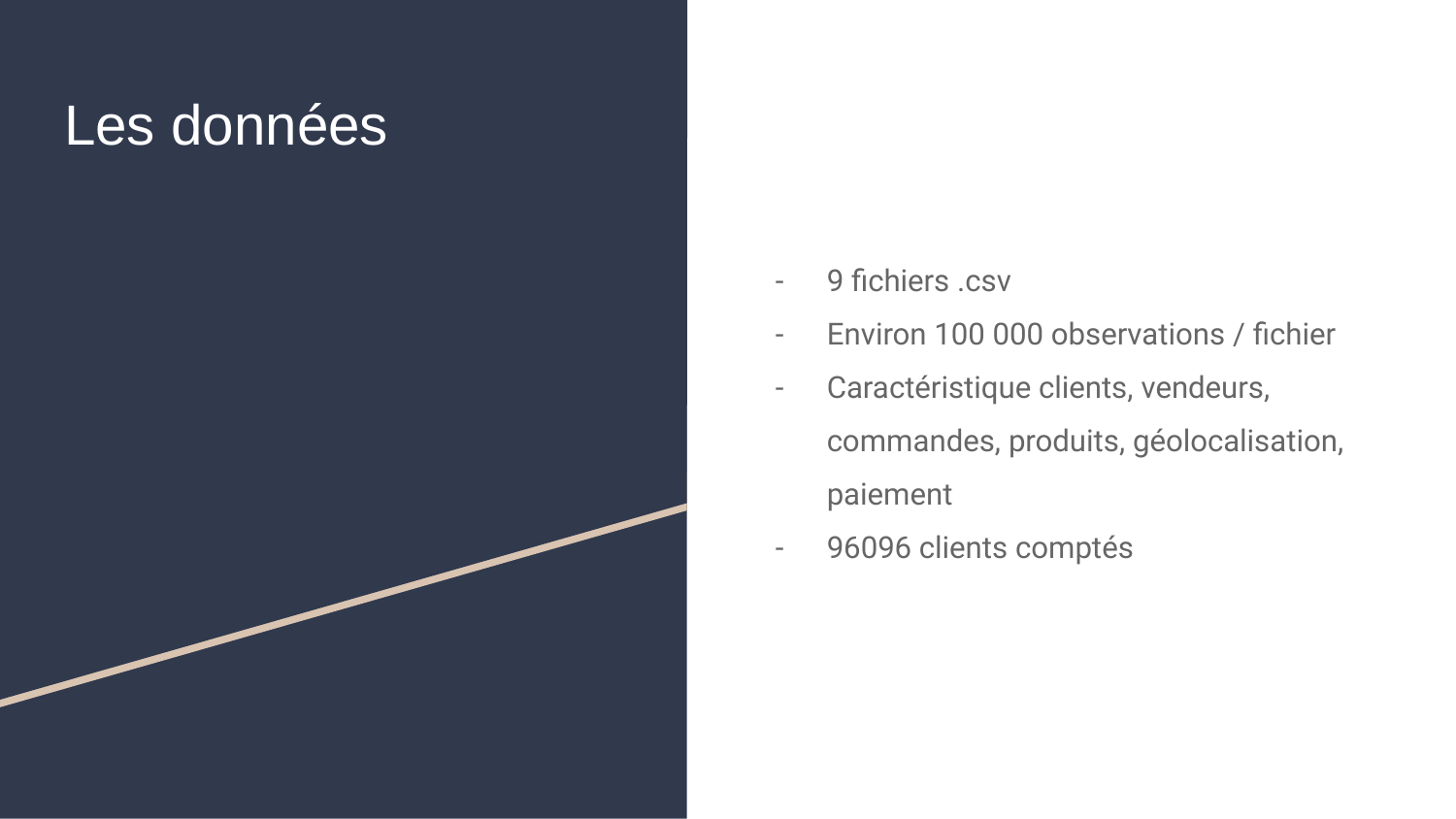

# Les données
9 fichiers .csv
Environ 100 000 observations / fichier
Caractéristique clients, vendeurs, commandes, produits, géolocalisation, paiement
96096 clients comptés